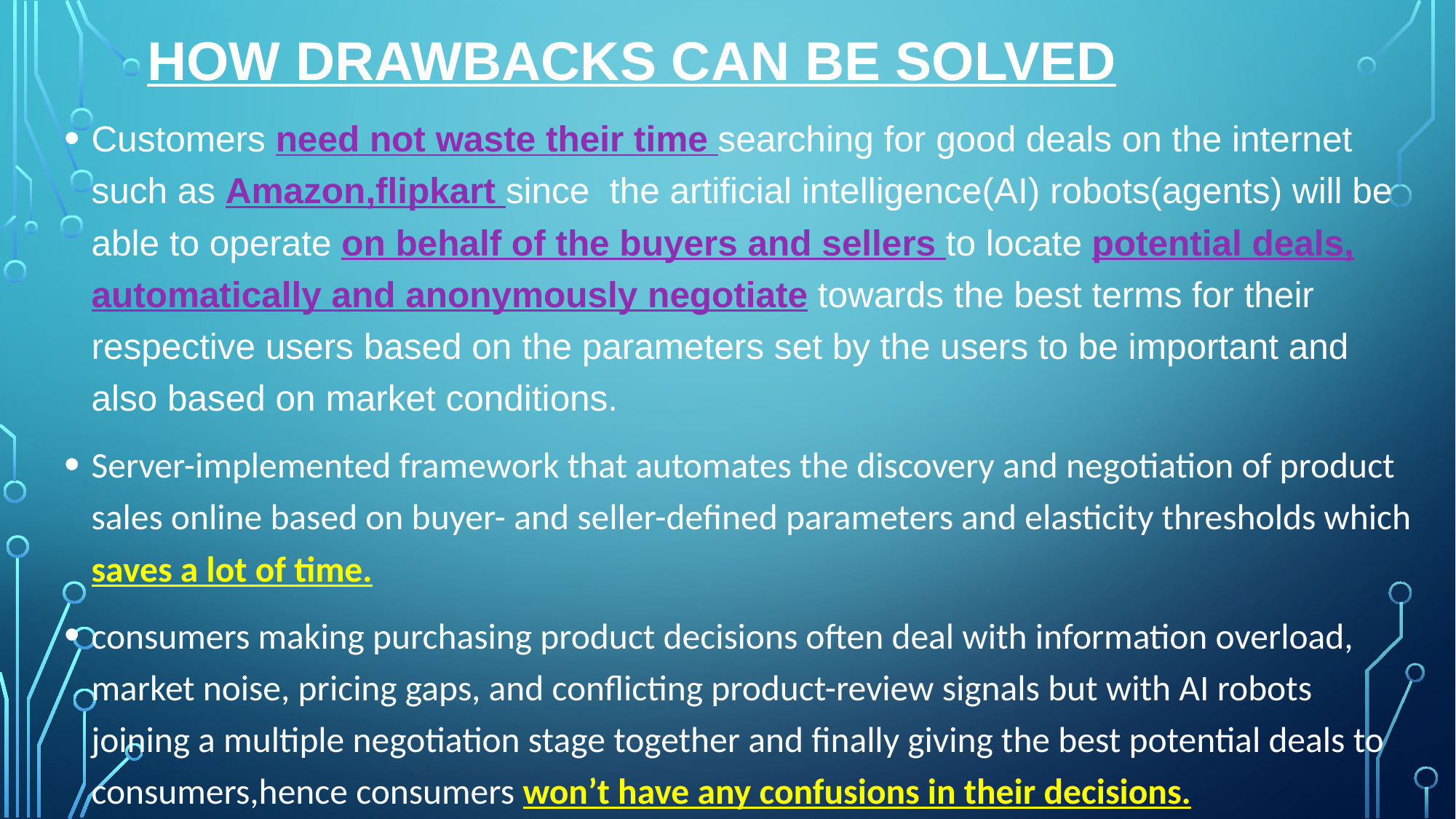

# HOW DRAWBACKS CAN BE SOLVED
Customers need not waste their time searching for good deals on the internet such as Amazon,flipkart since  the artificial intelligence(AI) robots(agents) will be able to operate on behalf of the buyers and sellers to locate potential deals, automatically and anonymously negotiate towards the best terms for their respective users based on the parameters set by the users to be important and also based on market conditions.
Server-implemented framework that automates the discovery and negotiation of product sales online based on buyer- and seller-defined parameters and elasticity thresholds which saves a lot of time.
consumers making purchasing product decisions often deal with information overload, market noise, pricing gaps, and conflicting product-review signals but with AI robots joining a multiple negotiation stage together and finally giving the best potential deals to consumers,hence consumers won’t have any confusions in their decisions.